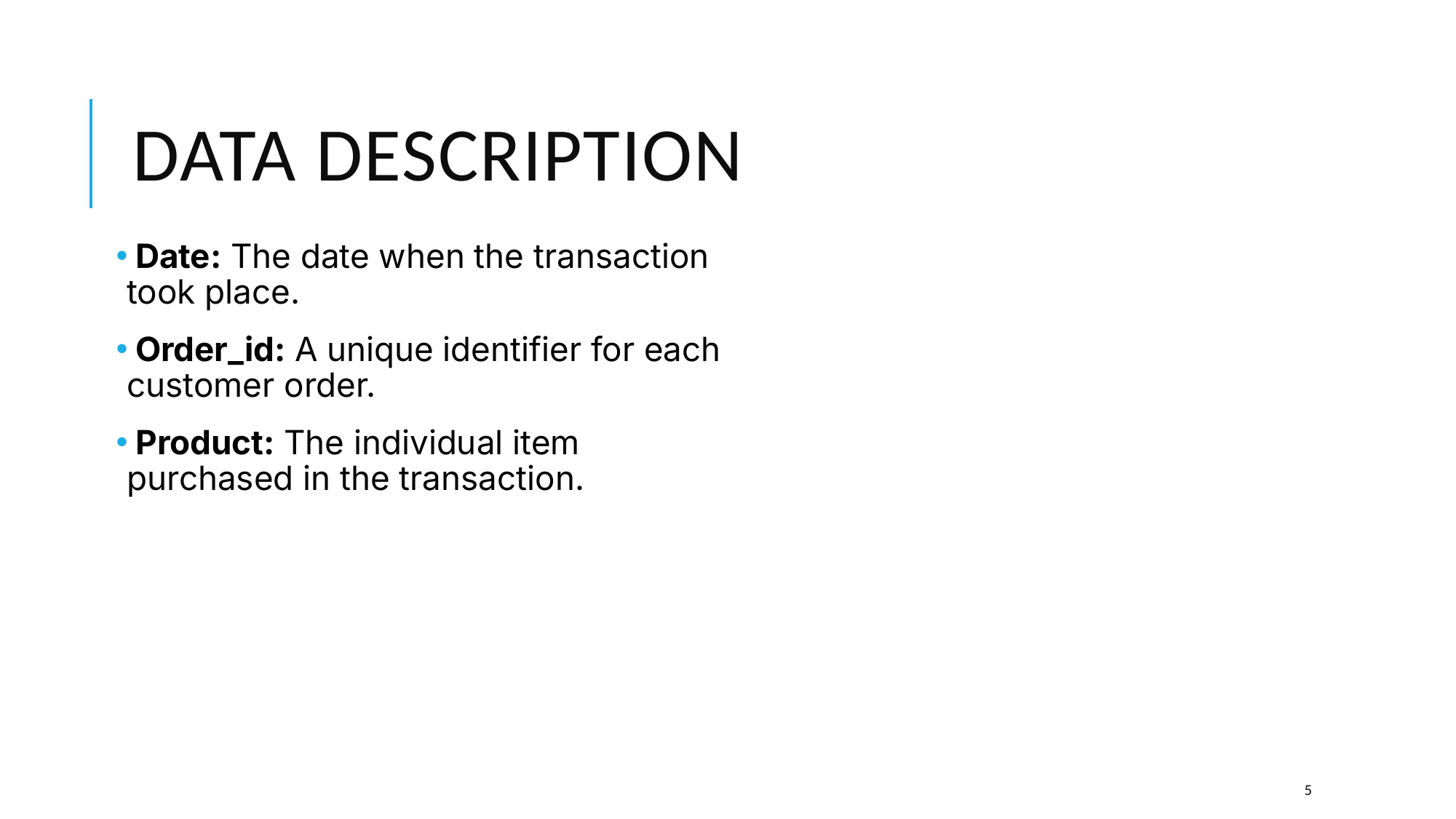

# Data Description
 Date: The date when the transaction took place.
 Order_id: A unique identifier for each customer order.
 Product: The individual item purchased in the transaction.
5